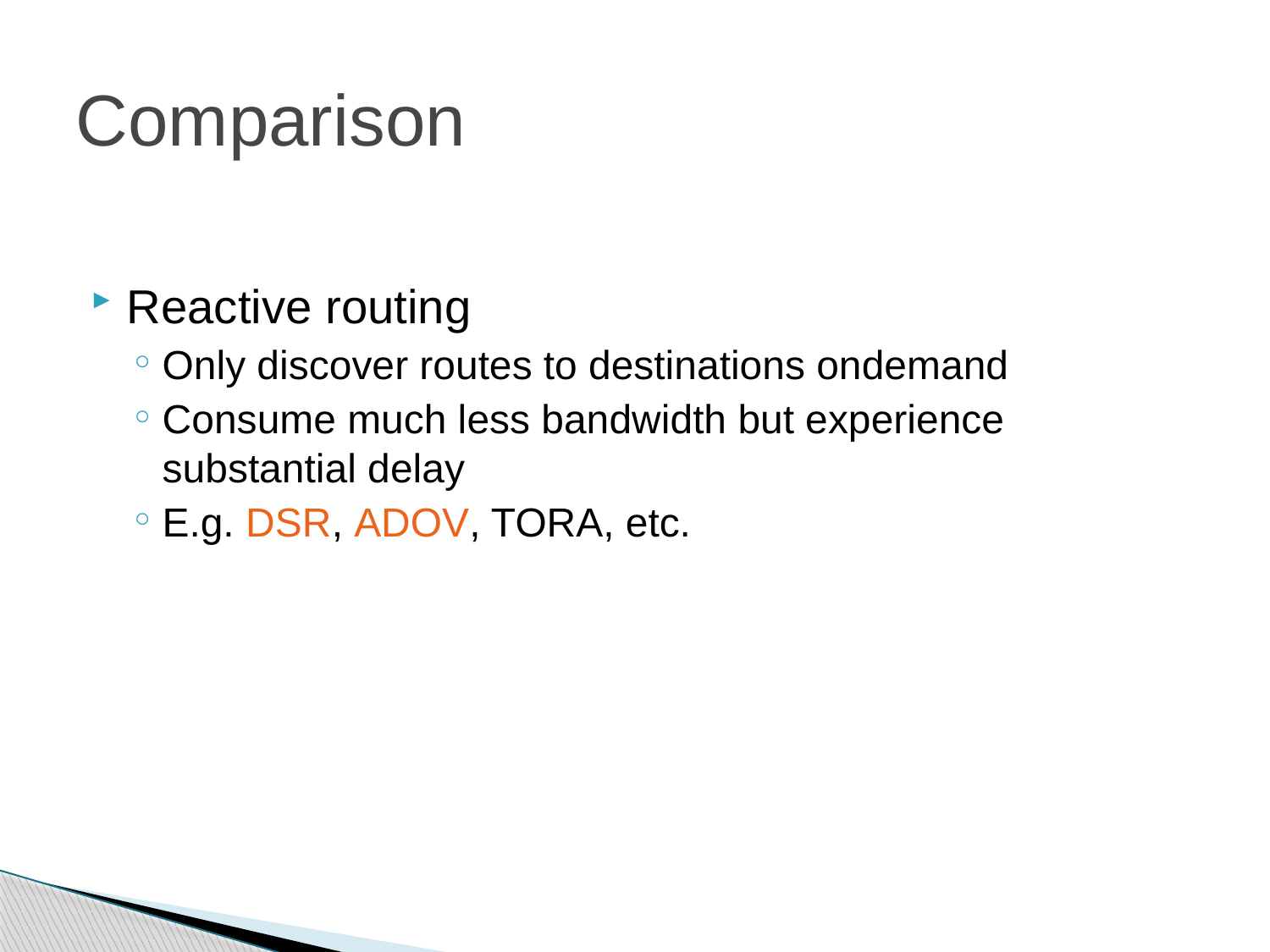

# Comparison

Reactive routing
Only discover routes to destinations ondemand
Consume much less bandwidth but experience substantial delay
E.g. DSR, ADOV, TORA, etc.